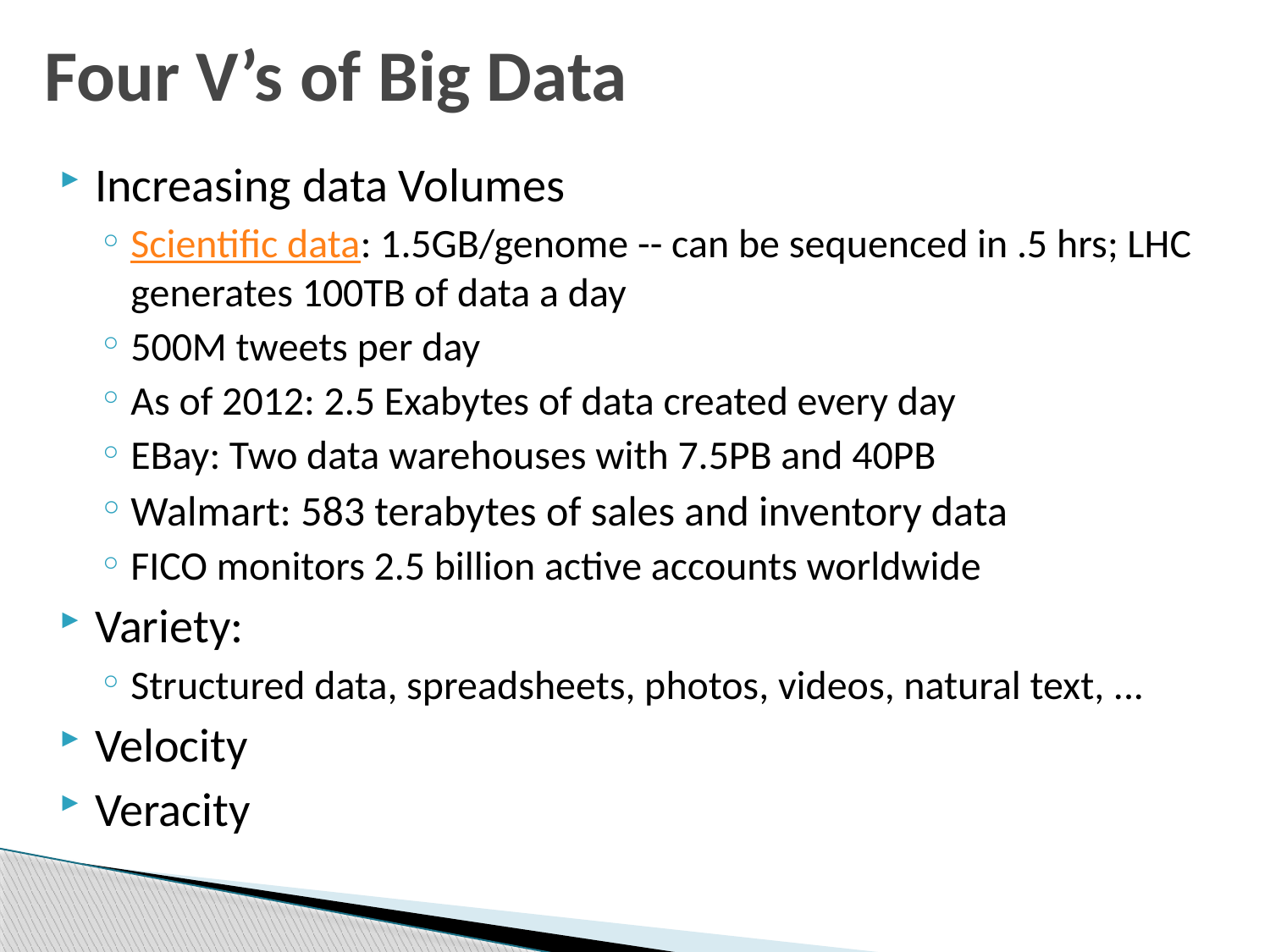

# Four V’s of Big Data
Increasing data Volumes
Scientific data: 1.5GB/genome -- can be sequenced in .5 hrs; LHC generates 100TB of data a day
500M tweets per day
As of 2012: 2.5 Exabytes of data created every day
EBay: Two data warehouses with 7.5PB and 40PB
Walmart: 583 terabytes of sales and inventory data
FICO monitors 2.5 billion active accounts worldwide
Variety:
Structured data, spreadsheets, photos, videos, natural text, ...
Velocity
Veracity